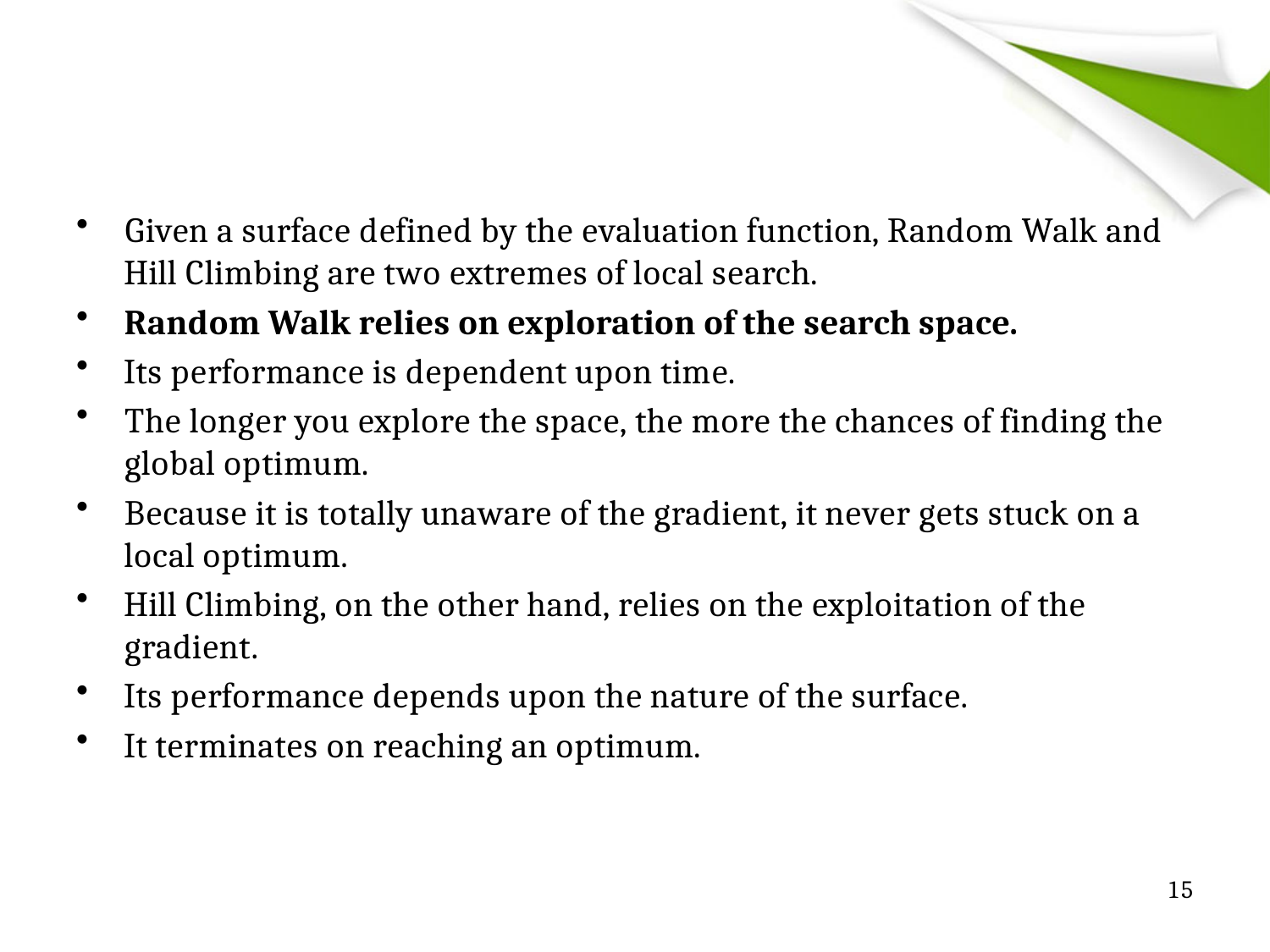

#
Given a surface defined by the evaluation function, Random Walk and Hill Climbing are two extremes of local search.
Random Walk relies on exploration of the search space.
Its performance is dependent upon time.
The longer you explore the space, the more the chances of finding the global optimum.
Because it is totally unaware of the gradient, it never gets stuck on a local optimum.
Hill Climbing, on the other hand, relies on the exploitation of the gradient.
Its performance depends upon the nature of the surface.
It terminates on reaching an optimum.
15